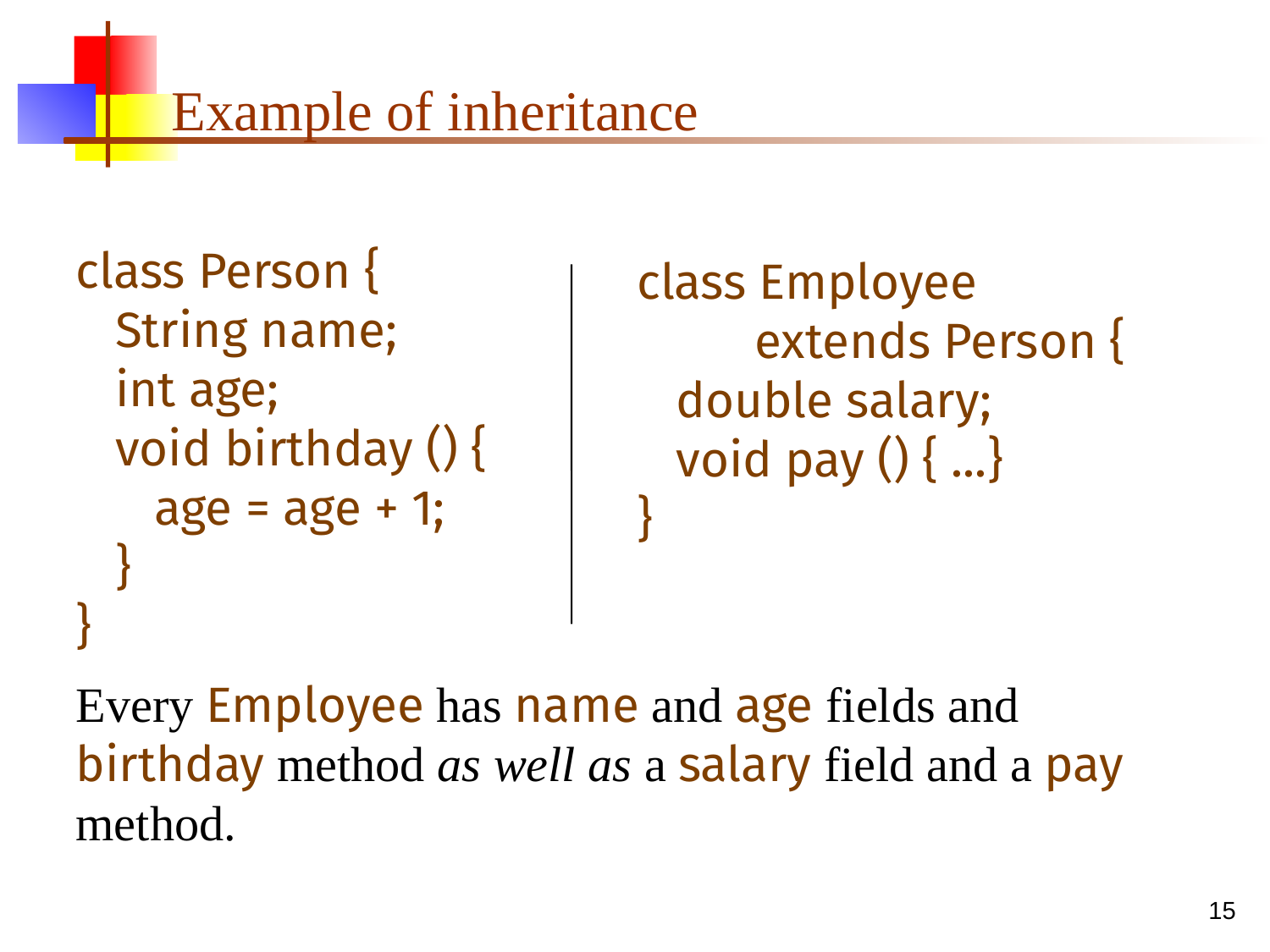

# Example of inheritance
class Person {
   String name;
   int age;
   void birthday () {
      age = age + 1;
   }
}
class Employee
         extends Person {
   double salary;
   void pay () { ...}
}

Every Employee has name and age fields and birthday method as well as a salary field and a pay method.
15